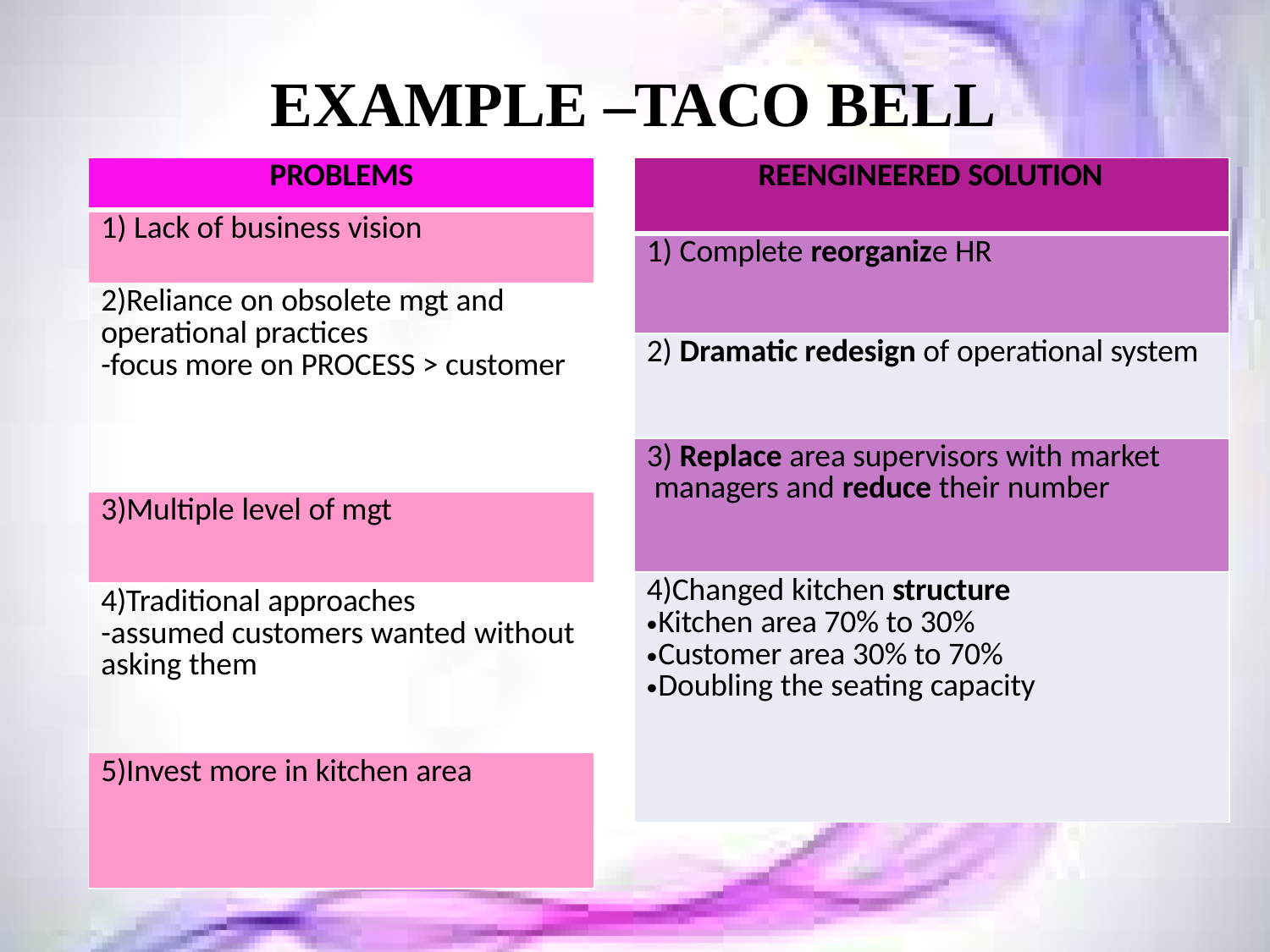

# EXAMPLE –TACO BELL
| PROBLEMS |
| --- |
| 1) Lack of business vision |
| 2)Reliance on obsolete mgt and operational practices -focus more on PROCESS > customer |
| 3)Multiple level of mgt |
| 4)Traditional approaches -assumed customers wanted without asking them |
| 5)Invest more in kitchen area |
| REENGINEERED SOLUTION |
| --- |
| 1) Complete reorganize HR |
| 2) Dramatic redesign of operational system |
| 3) Replace area supervisors with market managers and reduce their number |
| 4)Changed kitchen structure Kitchen area 70% to 30% Customer area 30% to 70% Doubling the seating capacity |